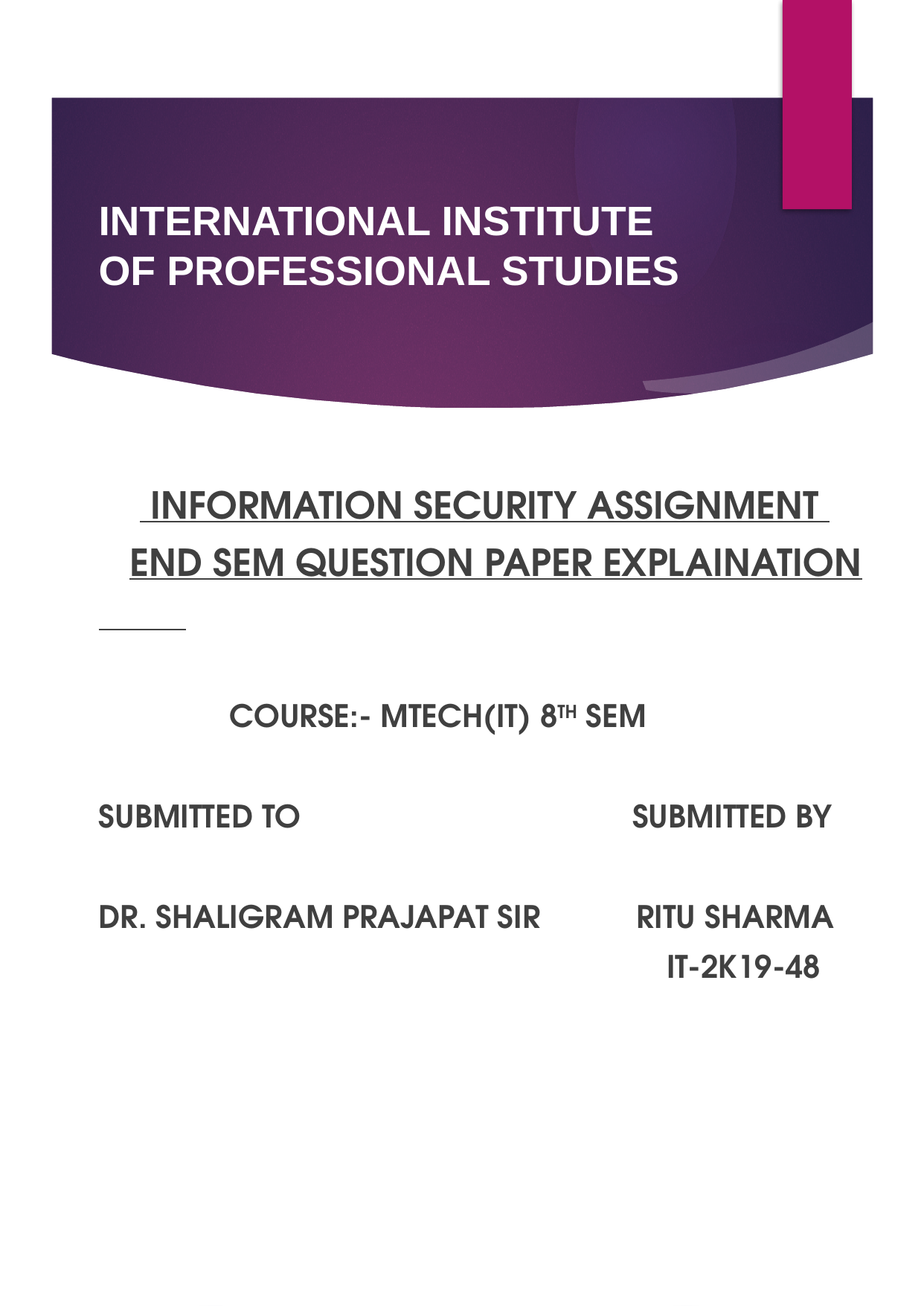

# INTERNATIONAL INSTITUTE OF PROFESSIONAL STUDIES
     INFORMATION SECURITY ASSIGNMENT
   END SEM QUESTION PAPER EXPLAINATION

               COURSE:- MTECH(IT) 8TH SEM

SUBMITTED TO                                      SUBMITTED BY

DR. SHALIGRAM PRAJAPAT SIR           RITU SHARMA
                                                                 IT-2K19-48